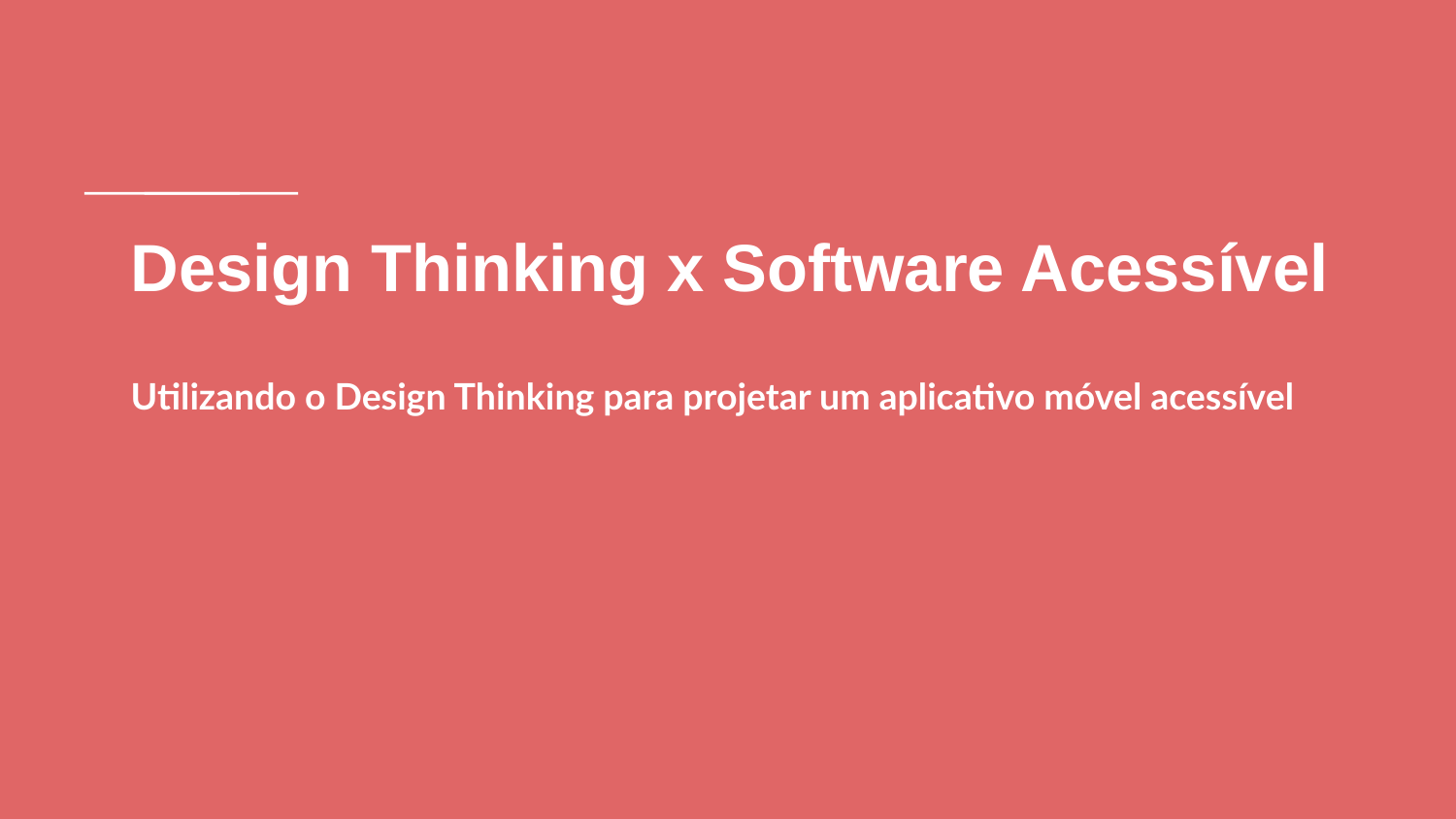

# Design Thinking x Software Acessível
Utilizando o Design Thinking para projetar um aplicativo móvel acessível